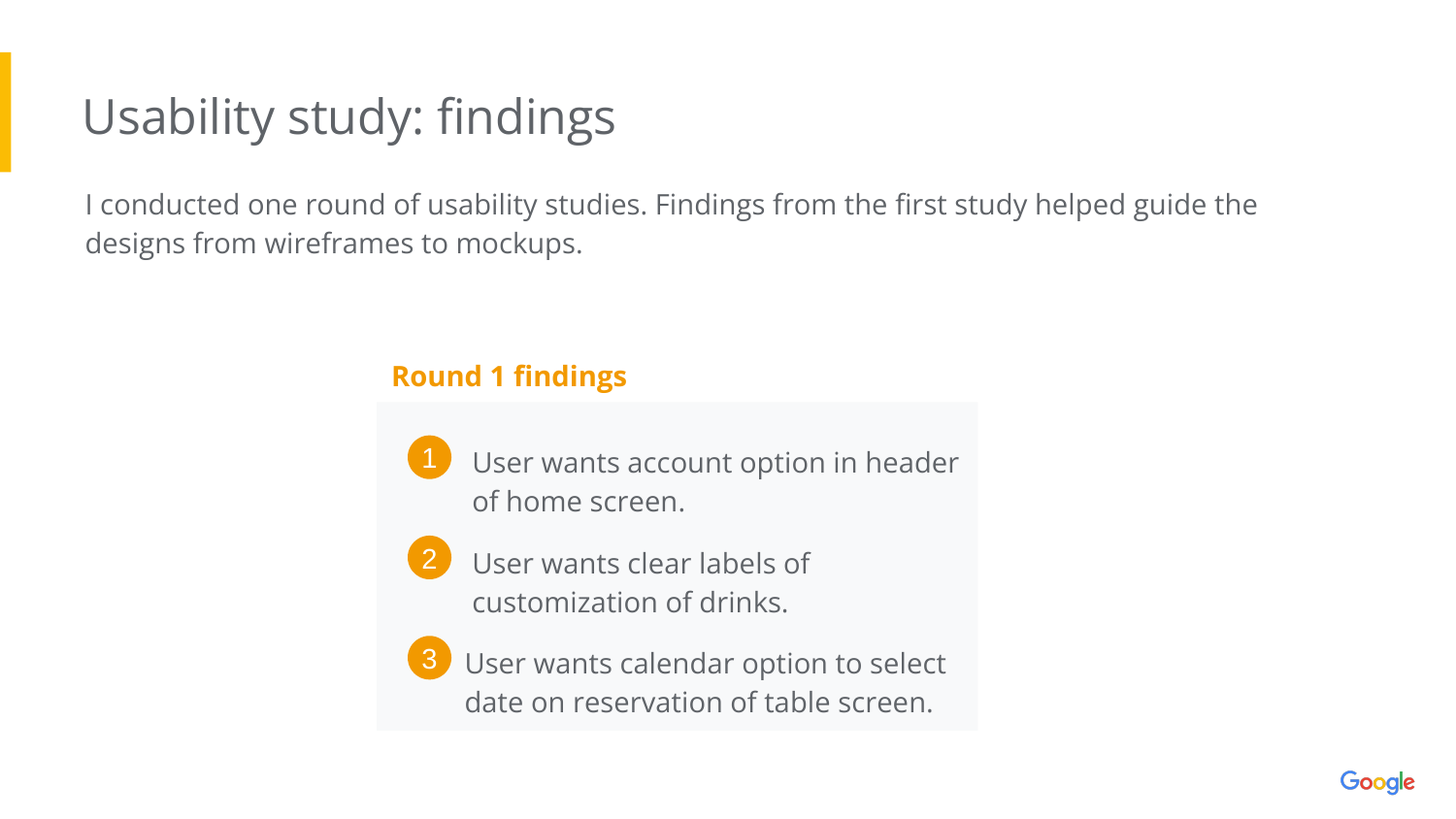

Usability study: findings
I conducted one round of usability studies. Findings from the first study helped guide the designs from wireframes to mockups.

Round 1 findings

User wants account option in header of home screen.
1
User wants clear labels of customization of drinks.
2
User wants calendar option to select date on reservation of table screen.
3